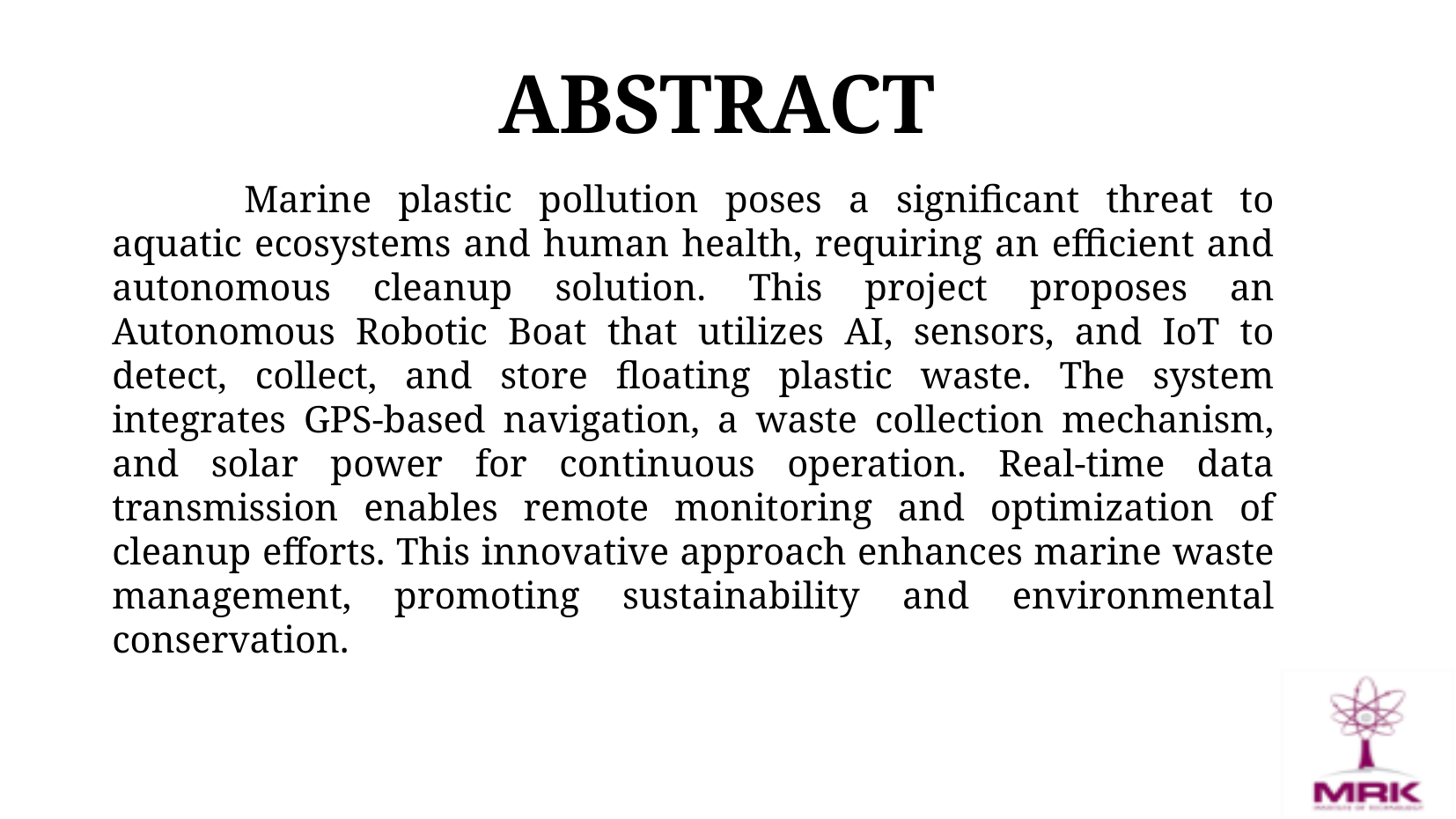

# ABSTRACT
	Marine plastic pollution poses a significant threat to aquatic ecosystems and human health, requiring an efficient and autonomous cleanup solution. This project proposes an Autonomous Robotic Boat that utilizes AI, sensors, and IoT to detect, collect, and store floating plastic waste. The system integrates GPS-based navigation, a waste collection mechanism, and solar power for continuous operation. Real-time data transmission enables remote monitoring and optimization of cleanup efforts. This innovative approach enhances marine waste management, promoting sustainability and environmental conservation.